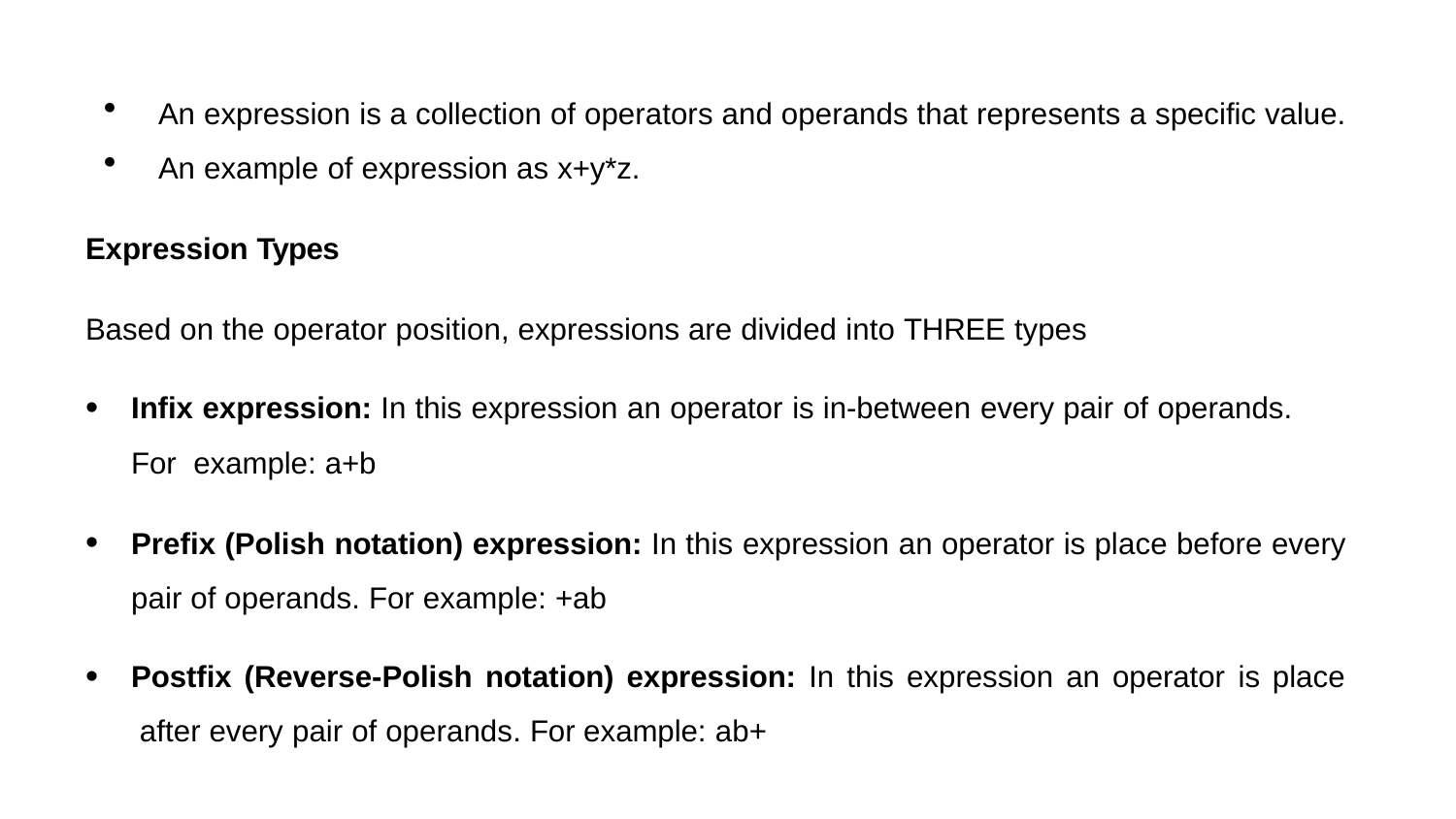

An expression is a collection of operators and operands that represents a specific value.
An example of expression as x+y*z.

Expression Types

Based on the operator position, expressions are divided into THREE types
Infix expression: In this expression an operator is in-between every pair of operands. For  example: a+b

Prefix (Polish notation) expression: In this expression an operator is place before every
pair of operands. For example: +ab
Postfix (Reverse-Polish notation) expression: In this expression an operator is place  after every pair of operands. For example: ab+